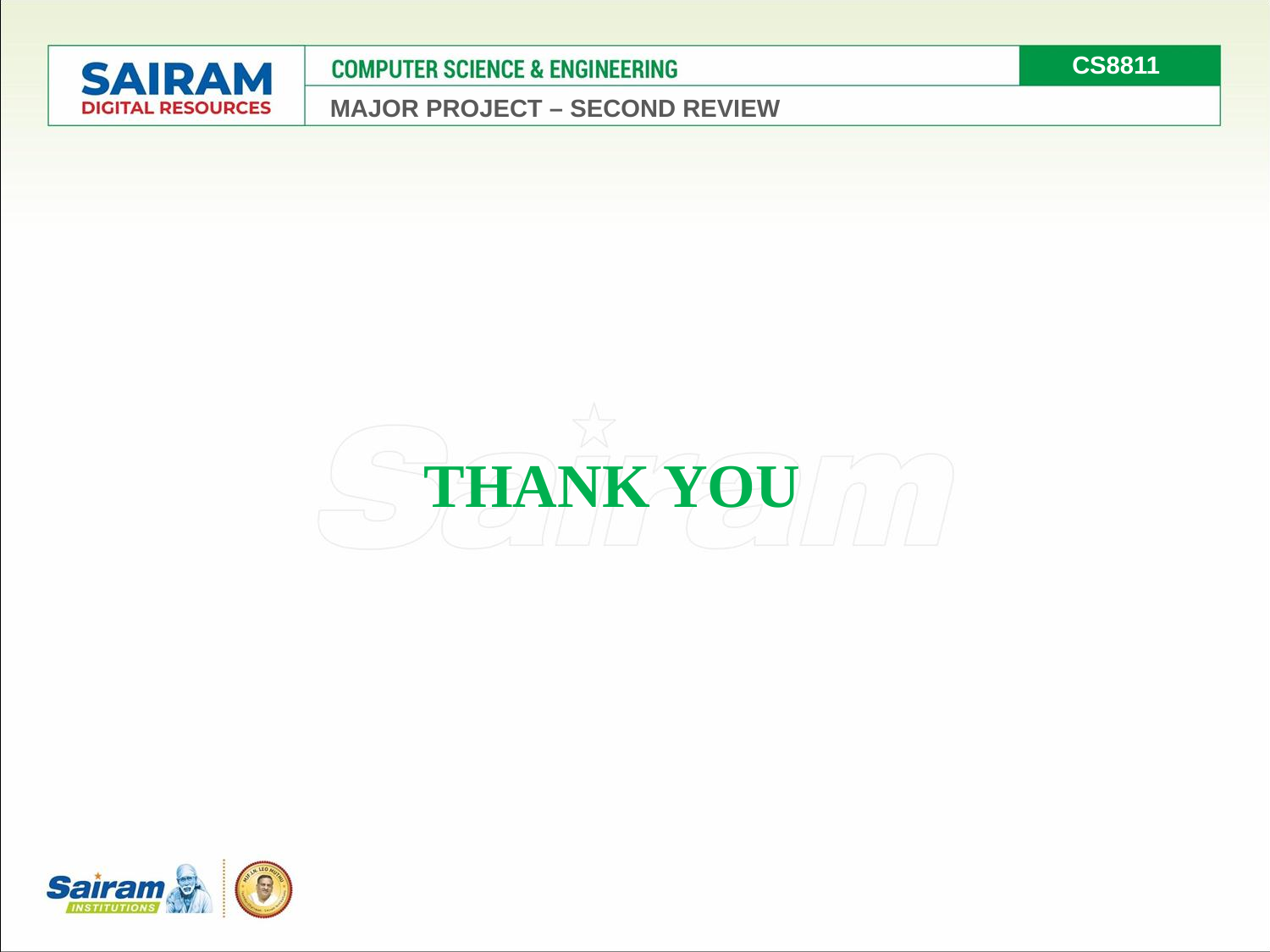

CS8811
MAJOR PROJECT – SECOND REVIEW
THANK YOU